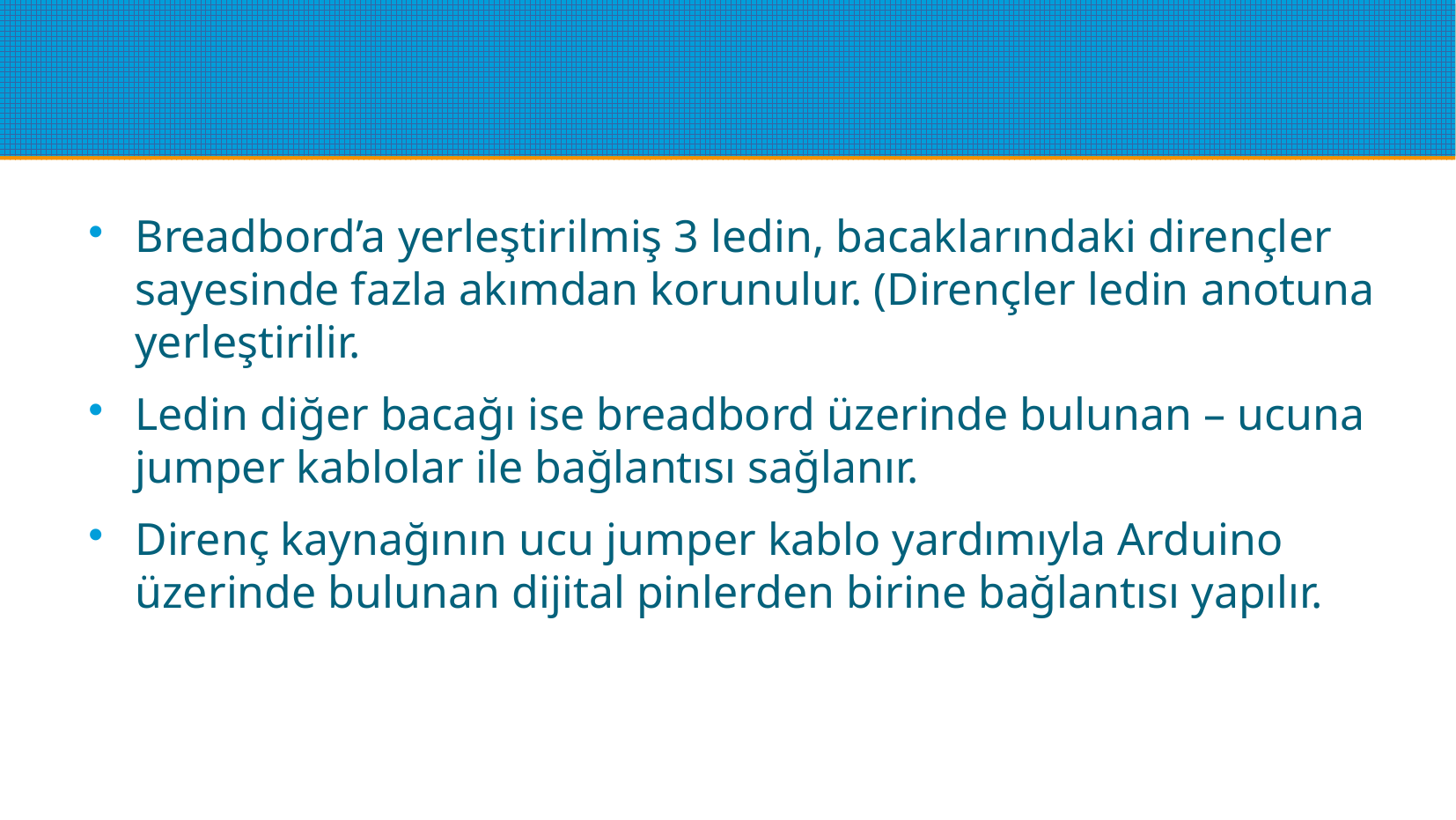

#
Breadbord’a yerleştirilmiş 3 ledin, bacaklarındaki dirençler sayesinde fazla akımdan korunulur. (Dirençler ledin anotuna yerleştirilir.
Ledin diğer bacağı ise breadbord üzerinde bulunan – ucuna jumper kablolar ile bağlantısı sağlanır.
Direnç kaynağının ucu jumper kablo yardımıyla Arduino üzerinde bulunan dijital pinlerden birine bağlantısı yapılır.